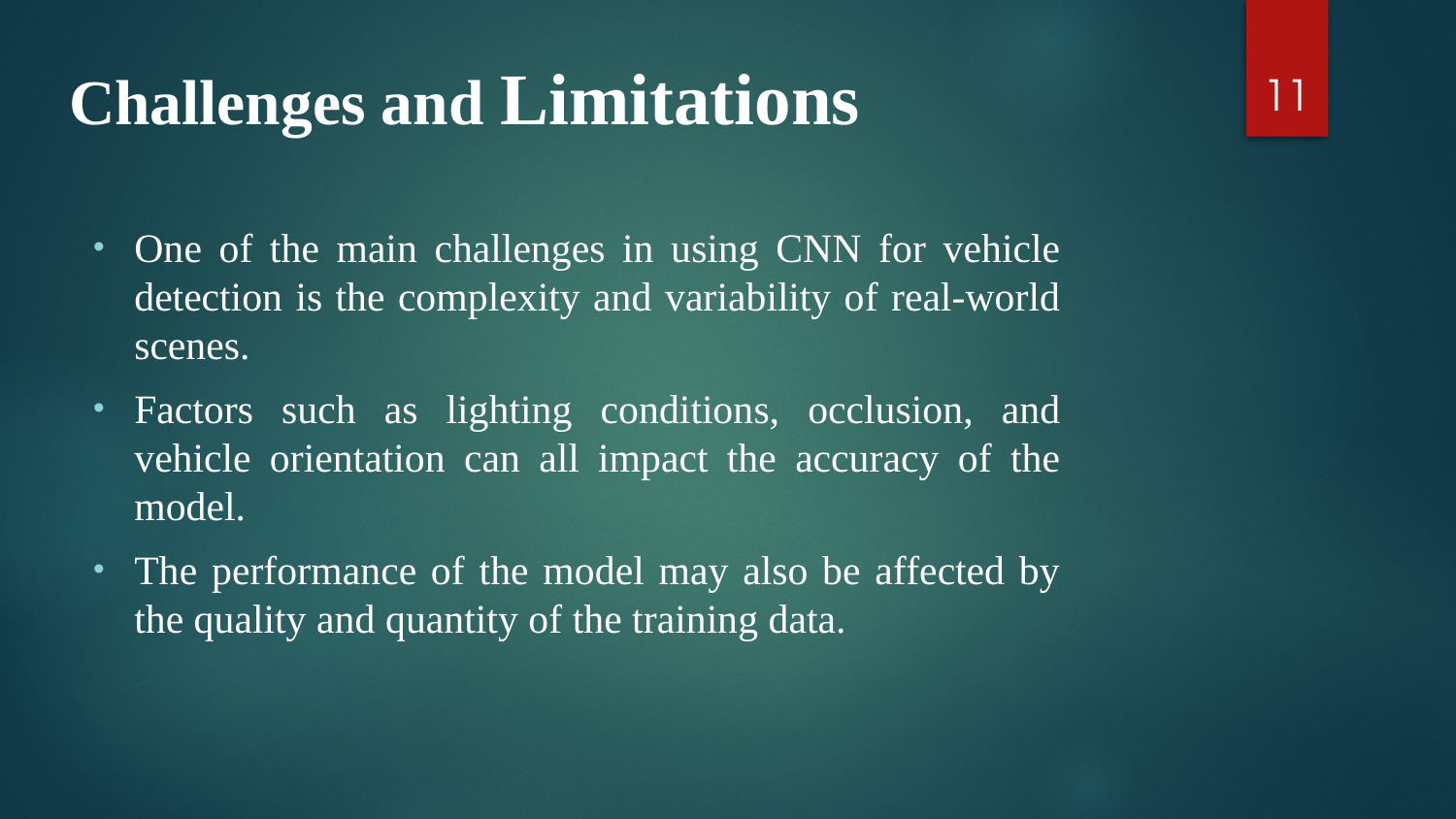

11
# Challenges and Limitations
One of the main challenges in using CNN for vehicle detection is the complexity and variability of real-world scenes.
Factors such as lighting conditions, occlusion, and vehicle orientation can all impact the accuracy of the model.
The performance of the model may also be affected by the quality and quantity of the training data.